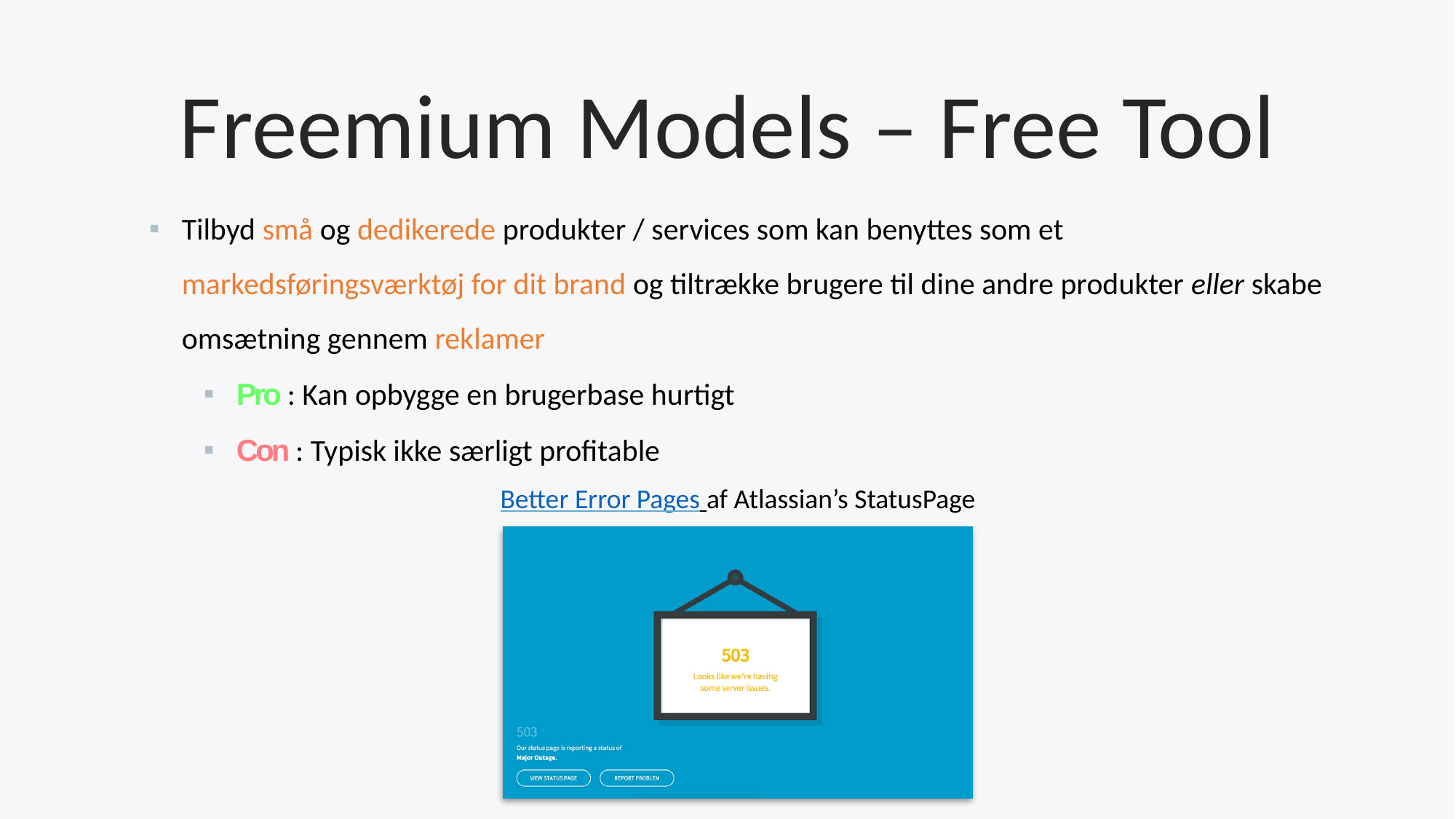

# Freemium Models – Free Tool
Tilbyd små og dedikerede produkter / services som kan benyttes som et markedsføringsværktøj for dit brand og tiltrække brugere til dine andre produkter eller skabe omsætning gennem reklamer
Pro : Kan opbygge en brugerbase hurtigt
Con : Typisk ikke særligt profitable
Better Error Pages af Atlassian’s StatusPage